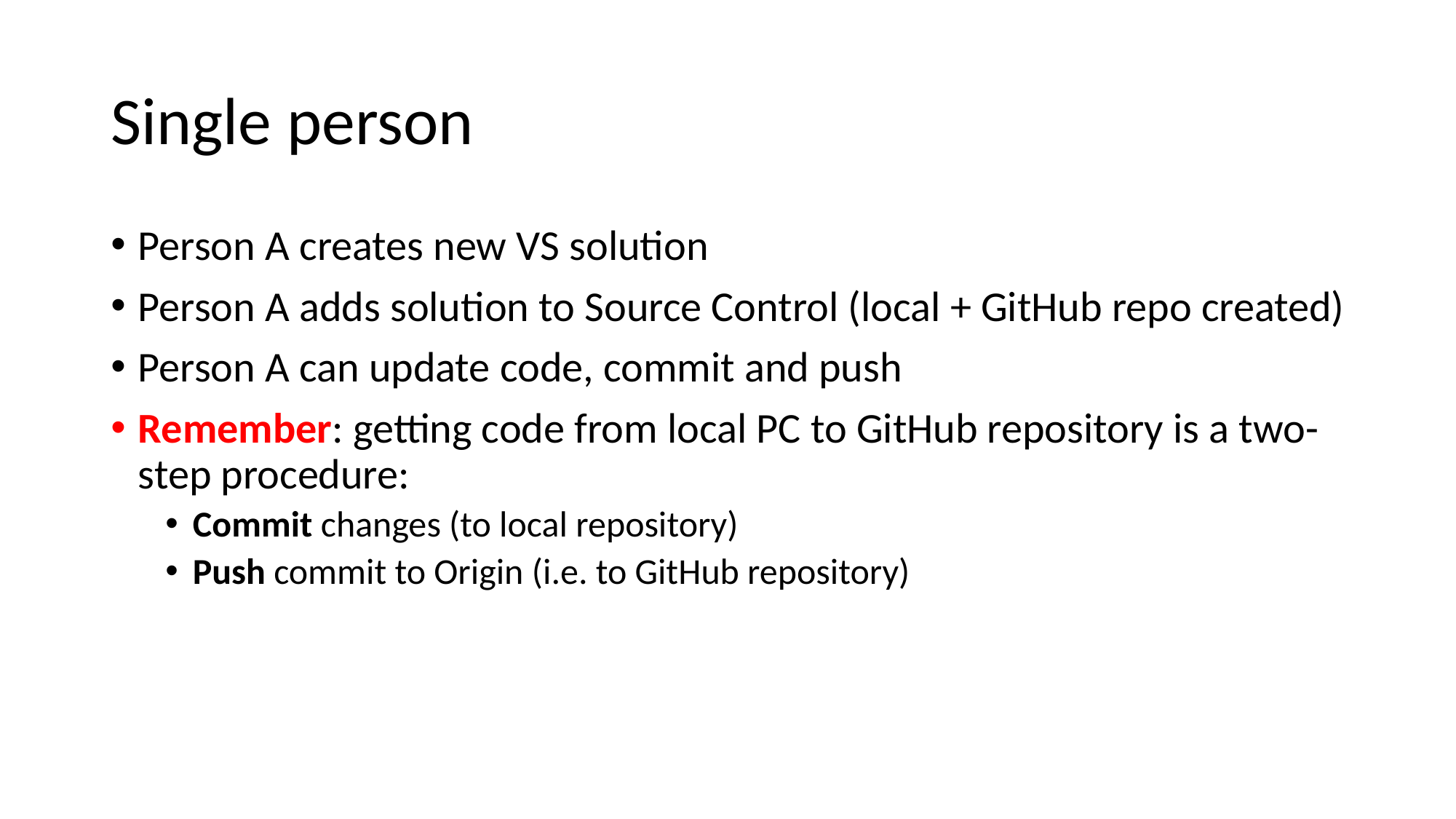

# Single person
Person A creates new VS solution
Person A adds solution to Source Control (local + GitHub repo created)
Person A can update code, commit and push
Remember: getting code from local PC to GitHub repository is a two-step procedure:
Commit changes (to local repository)
Push commit to Origin (i.e. to GitHub repository)